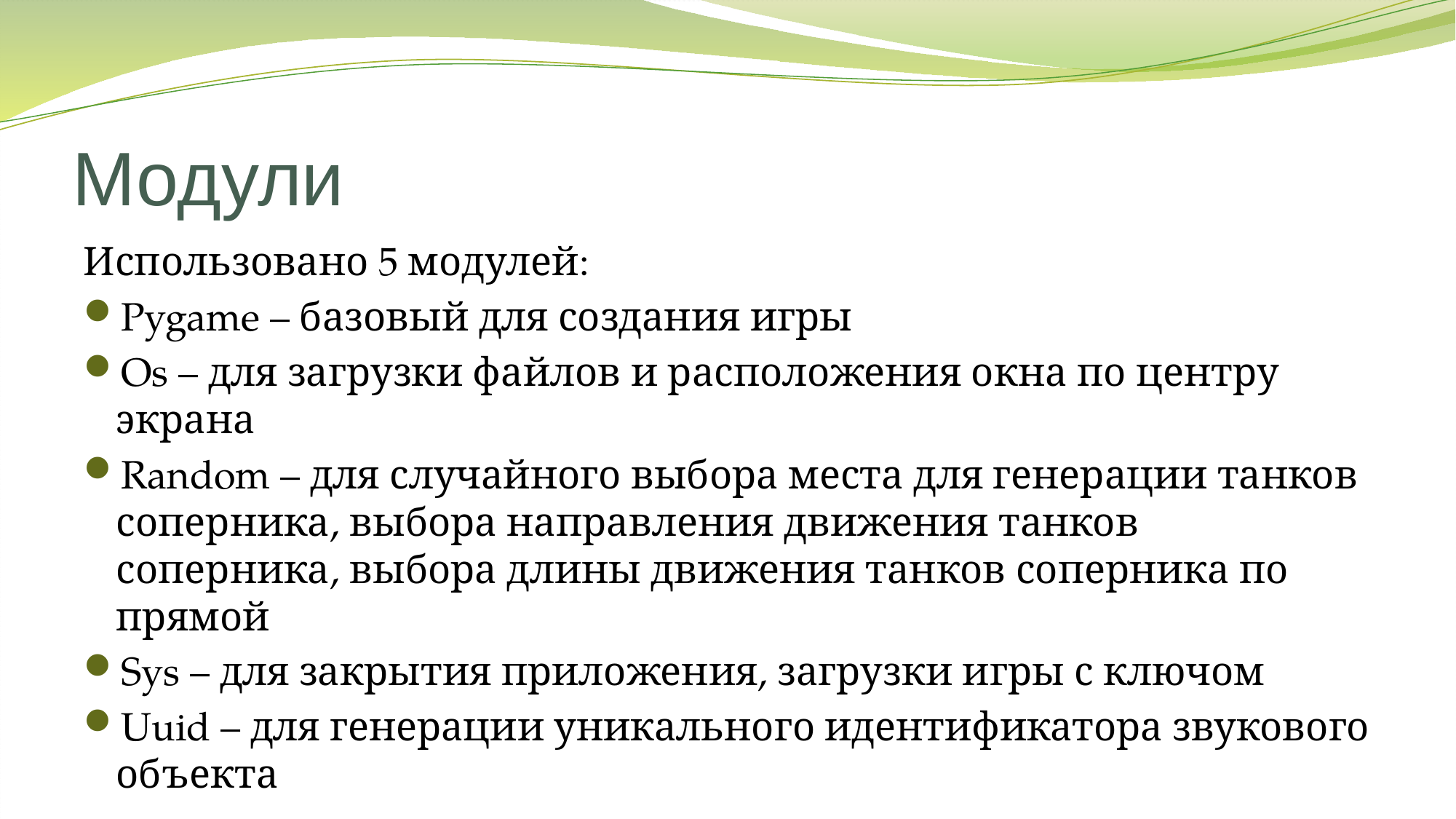

# Модули
Использовано 5 модулей:
Pygame – базовый для создания игры
Os – для загрузки файлов и расположения окна по центру экрана
Random – для случайного выбора места для генерации танков соперника, выбора направления движения танков соперника, выбора длины движения танков соперника по прямой
Sys – для закрытия приложения, загрузки игры с ключом
Uuid – для генерации уникального идентификатора звукового объекта